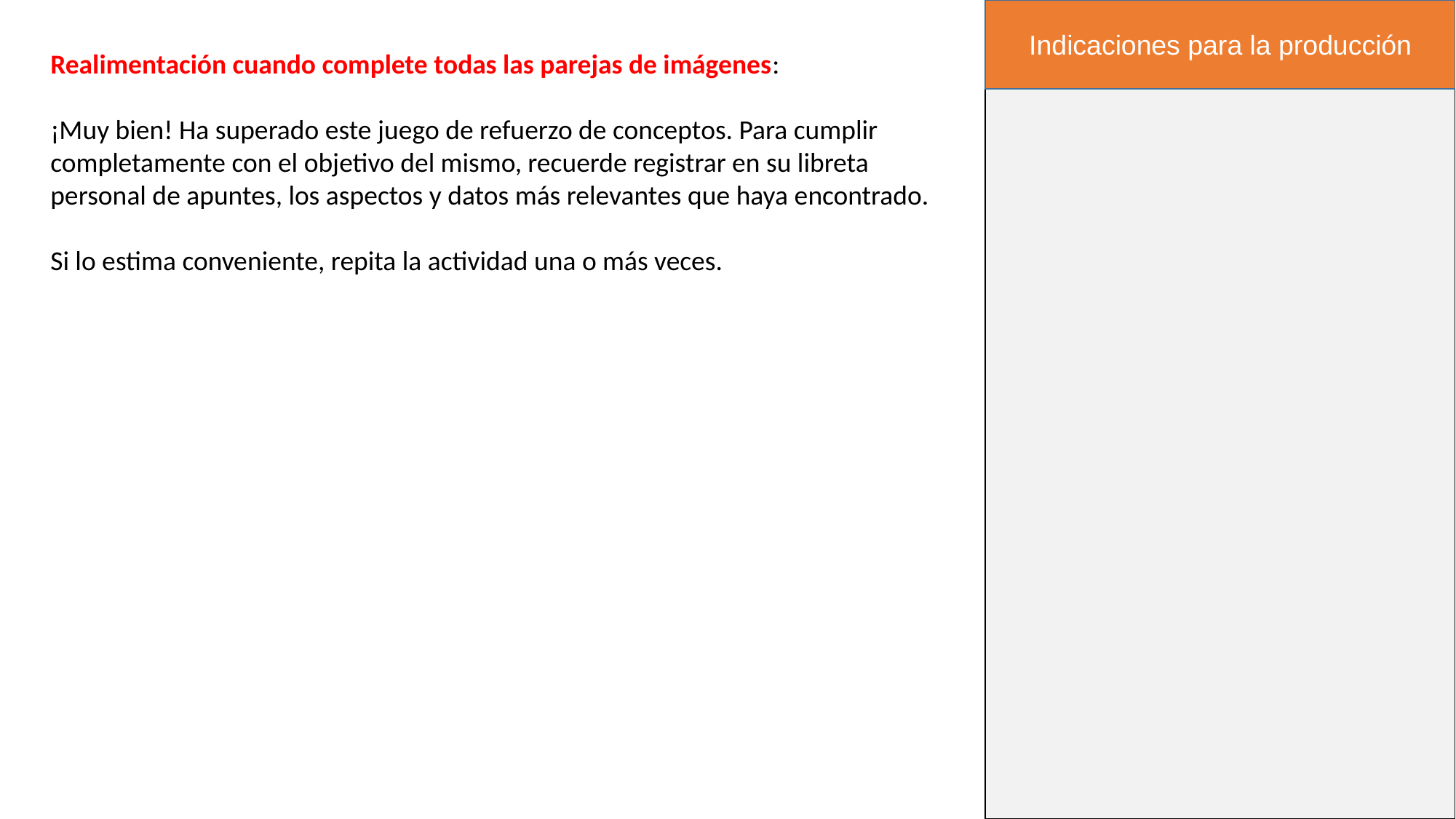

Indicaciones para la producción
Realimentación cuando complete todas las parejas de imágenes:

¡Muy bien! Ha superado este juego de refuerzo de conceptos. Para cumplir completamente con el objetivo del mismo, recuerde registrar en su libreta personal de apuntes, los aspectos y datos más relevantes que haya encontrado.

Si lo estima conveniente, repita la actividad una o más veces.